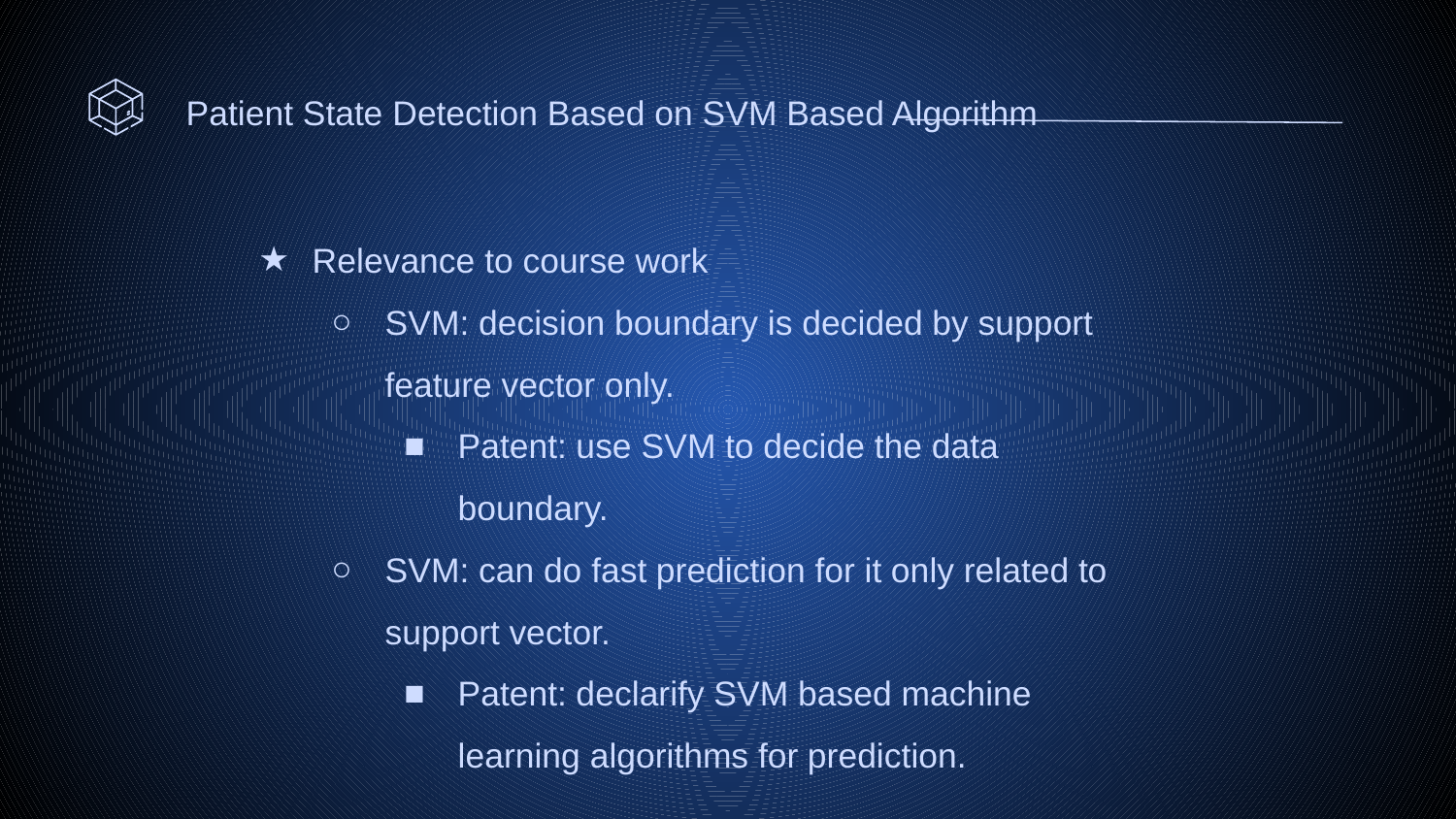

Patient State Detection Based on SVM Based Algorithm

Relevance to course work
SVM: decision boundary is decided by support feature vector only.
Patent: use SVM to decide the data boundary.
SVM: can do fast prediction for it only related to support vector.
Patent: declarify SVM based machine learning algorithms for prediction.